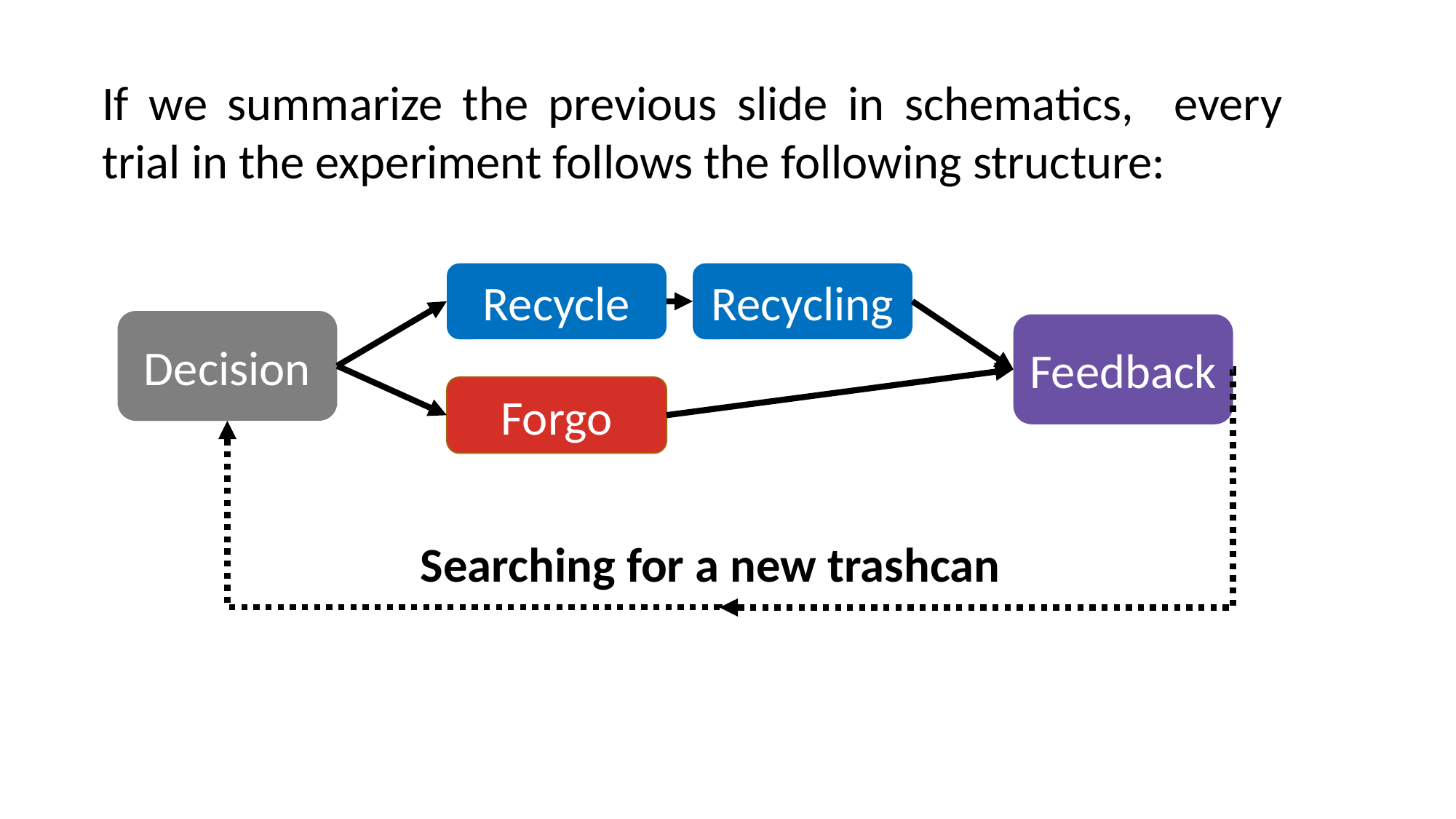

If we summarize the previous slide in schematics,  every trial in the experiment follows the following structure:
Recycle
Recycling
Decision
Feedback
Forgo
Searching for a new trashcan